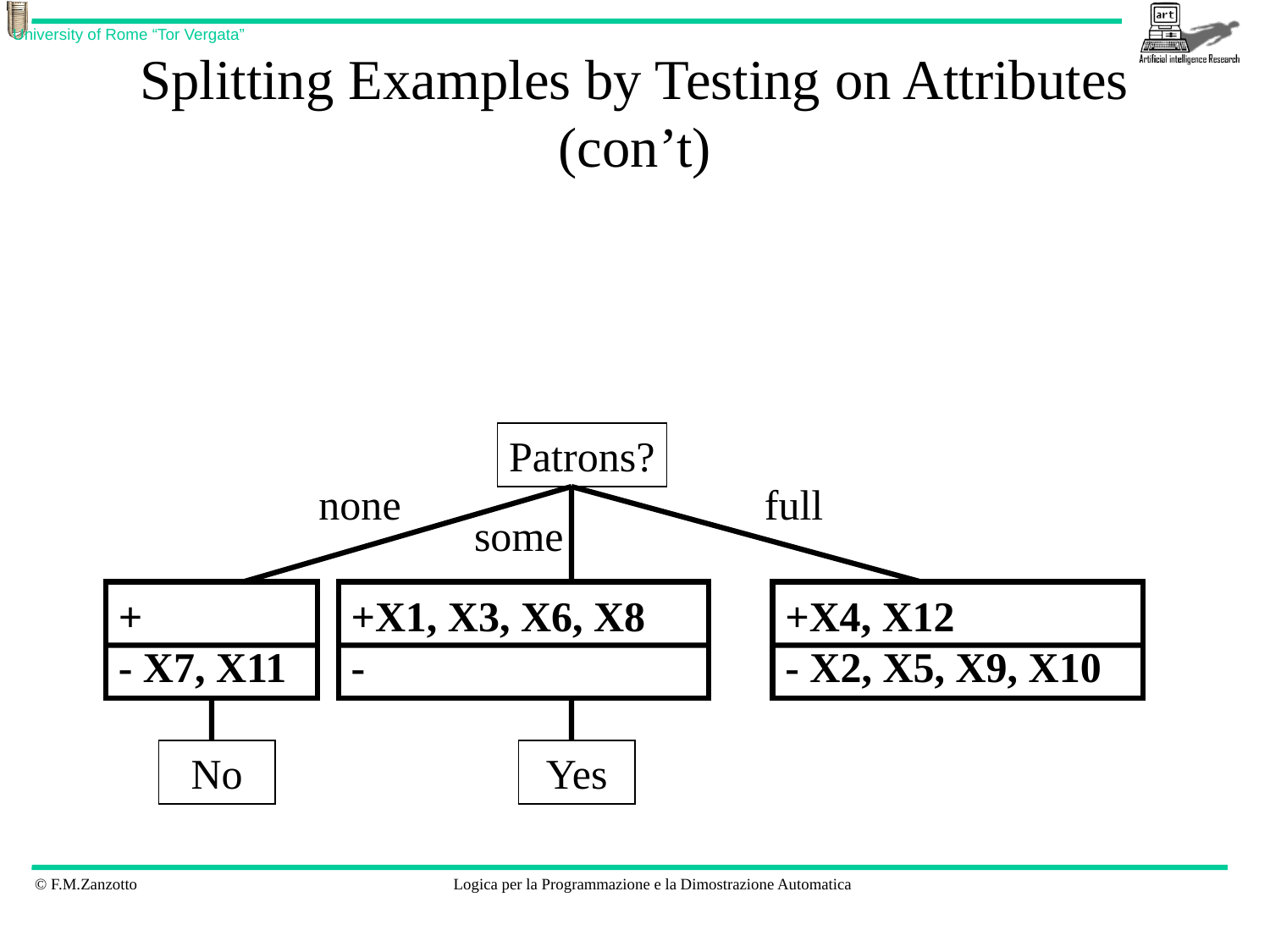

# Splitting Examples by Testing on Attributes (con’t)
+ X1, X3, X4, X6, X8, X12  (Positive examples)     - X2, X5, X7, X9, X10, X11  (Negative examples)
Patrons?
none
full

some
+
- X7, X11
+X1, X3, X6, X8
-
+X4, X12
- X2, X5, X9, X10

No
Yes